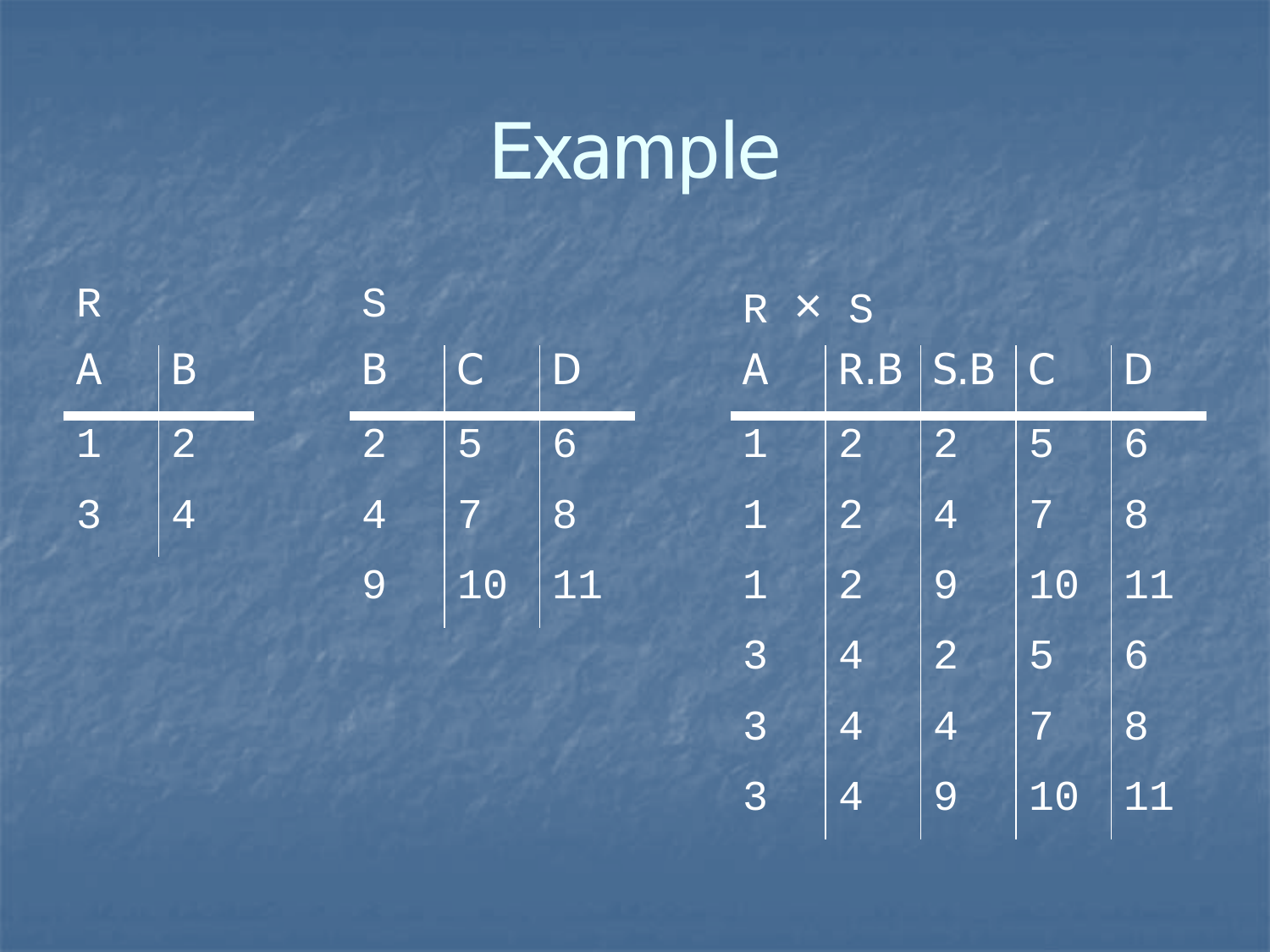

# Example
| R |  |  | S |  |  |  | R × S |  |  |  |  |
| --- | --- | --- | --- | --- | --- | --- | --- | --- | --- | --- | --- |
| A | B |  | B | C | D |  | A | R.B | S.B | C | D |
| 1 | 2 |  | 2 | 5 | 6 |  | 1 | 2 | 2 | 5 | 6 |
| 3 | 4 |  | 4 | 7 | 8 |  | 1 | 2 | 4 | 7 | 8 |
|  |  |  | 9 | 10 | 11 |  | 1 | 2 | 9 | 10 | 11 |
|  |  |  |  |  |  |  | 3 | 4 | 2 | 5 | 6 |
|  |  |  |  |  |  |  | 3 | 4 | 4 | 7 | 8 |
|  |  |  |  |  |  |  | 3 | 4 | 9 | 10 | 11 |